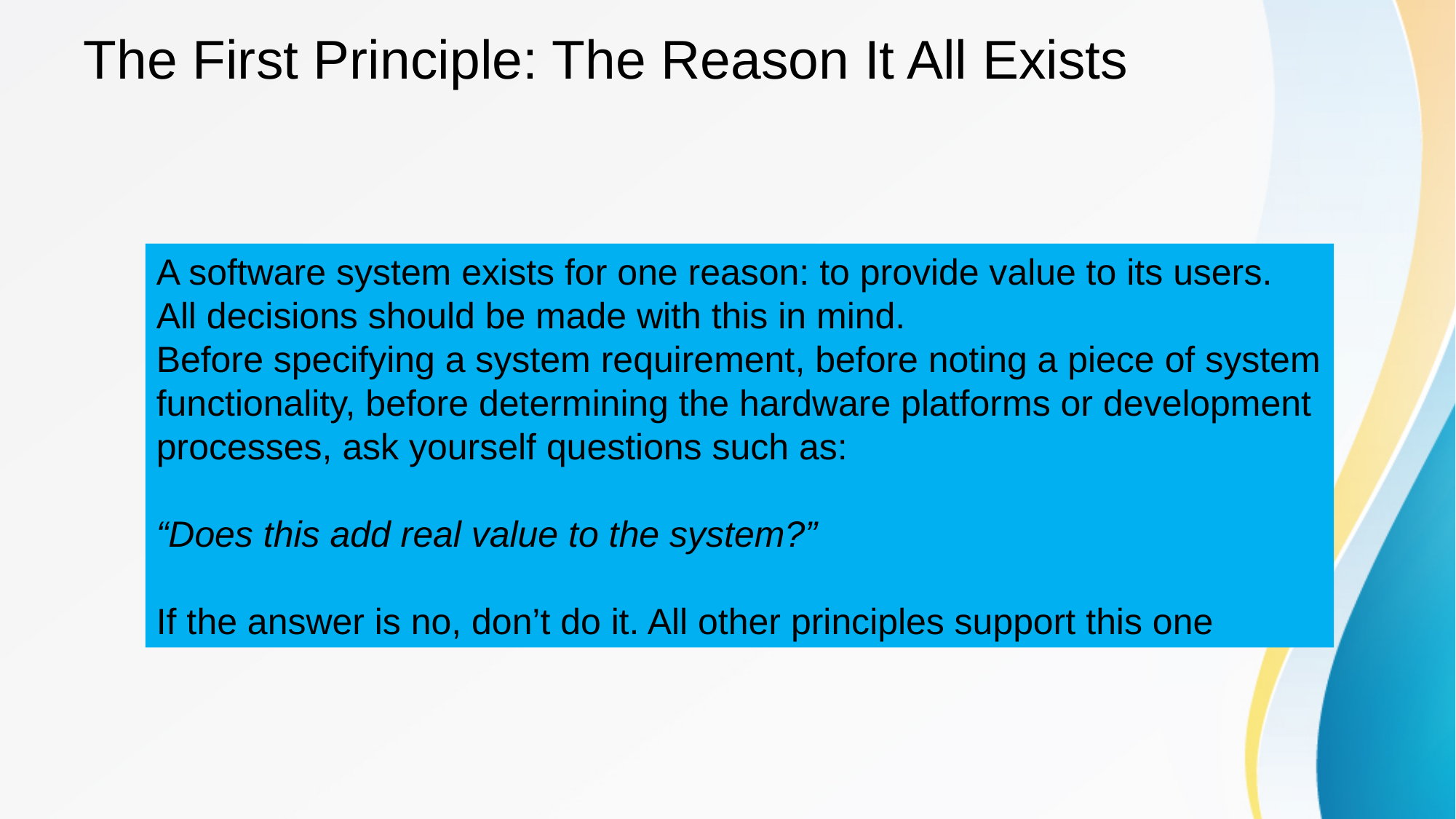

# The First Principle: The Reason It All Exists
A software system exists for one reason: to provide value to its users.
All decisions should be made with this in mind.
Before specifying a system requirement, before noting a piece of system functionality, before determining the hardware platforms or development processes, ask yourself questions such as:

“Does this add real value to the system?”

If the answer is no, don’t do it. All other principles support this one